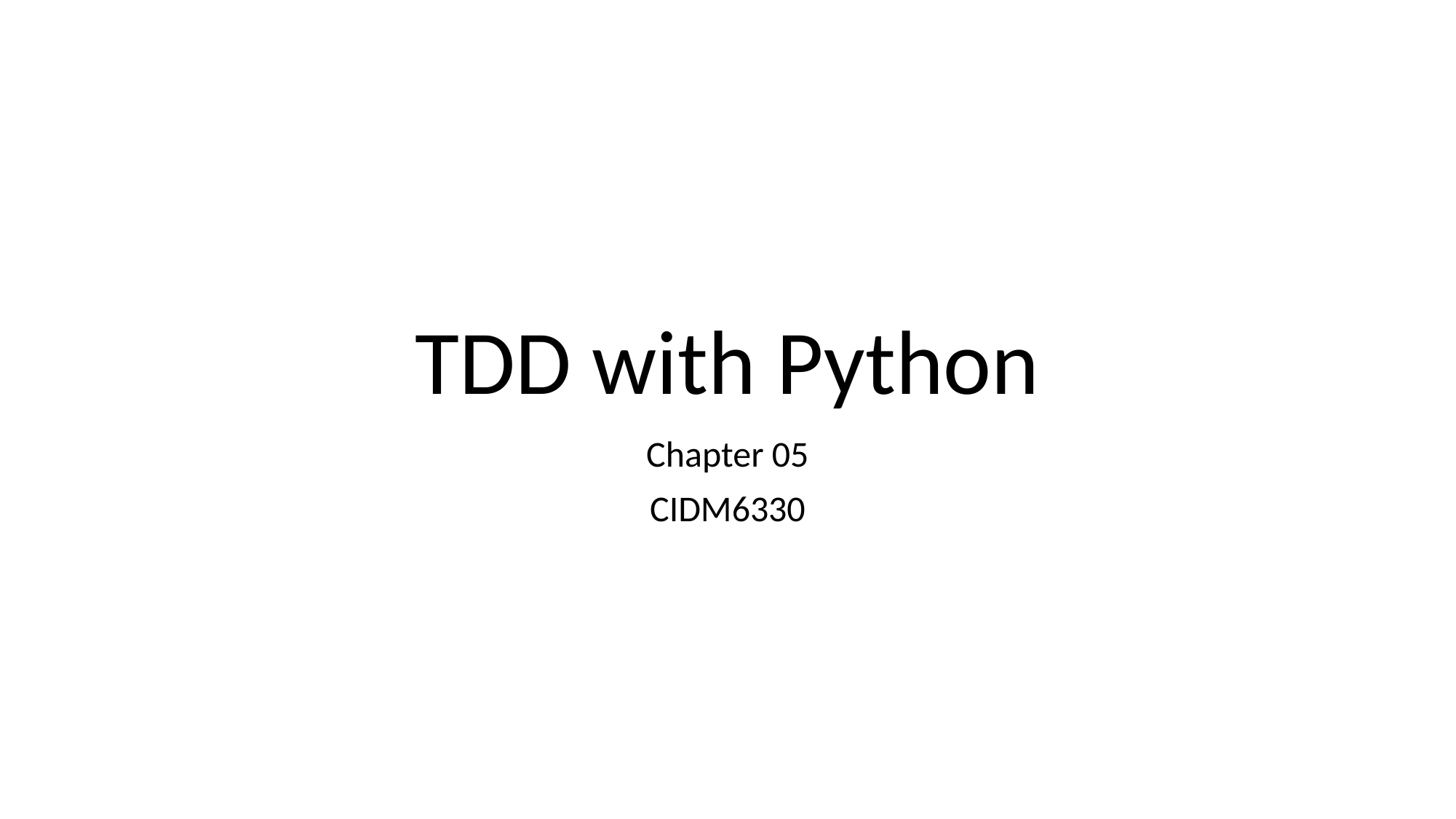

# TDD with Python
Chapter 05
CIDM6330